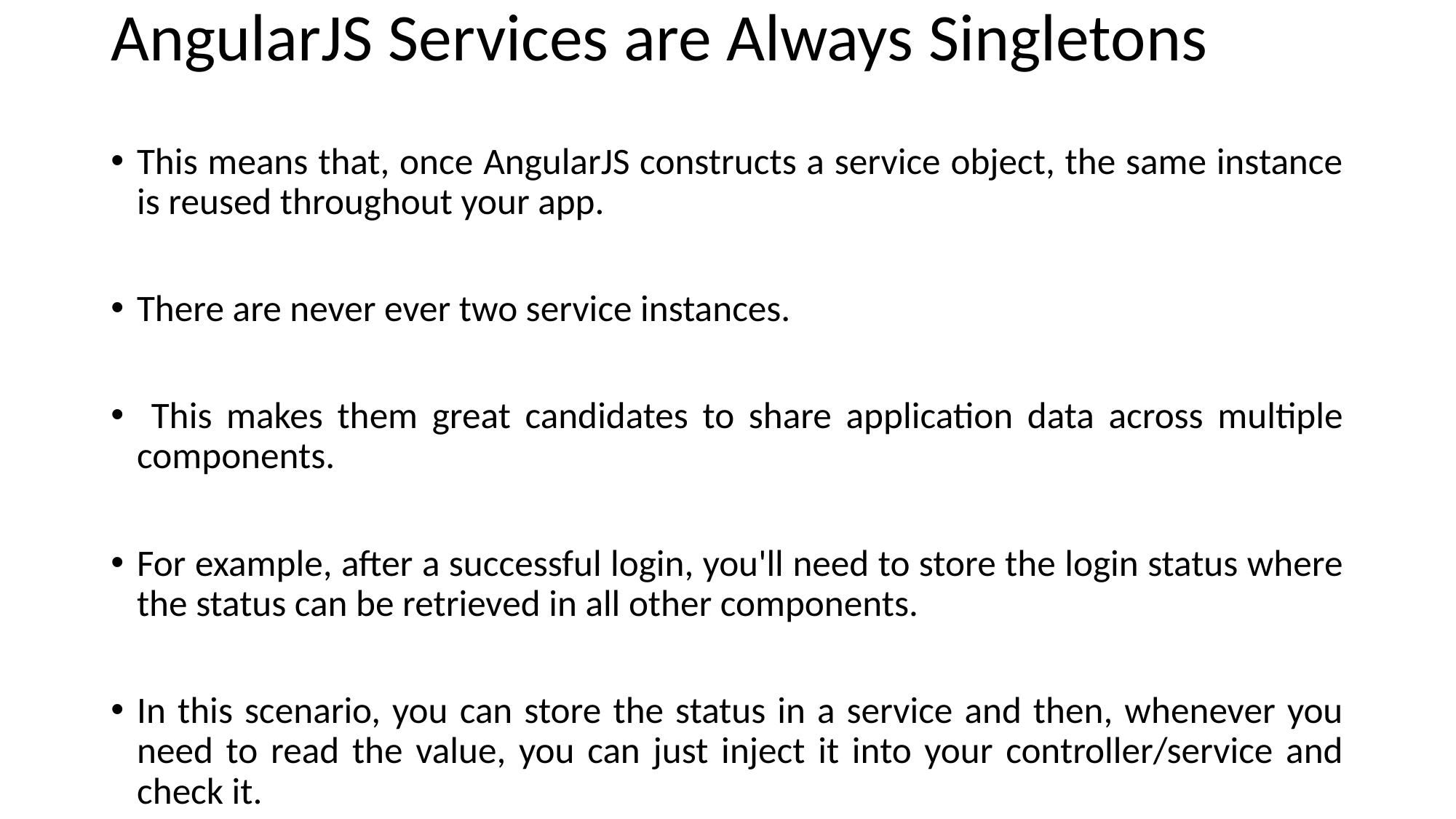

# AngularJS Services are Always Singletons
This means that, once AngularJS constructs a service object, the same instance is reused throughout your app.

There are never ever two service instances.

 This makes them great candidates to share application data across multiple components.

For example, after a successful login, you'll need to store the login status where the status can be retrieved in all other components.

In this scenario, you can store the status in a service and then, whenever you need to read the value, you can just inject it into your controller/service and check it.